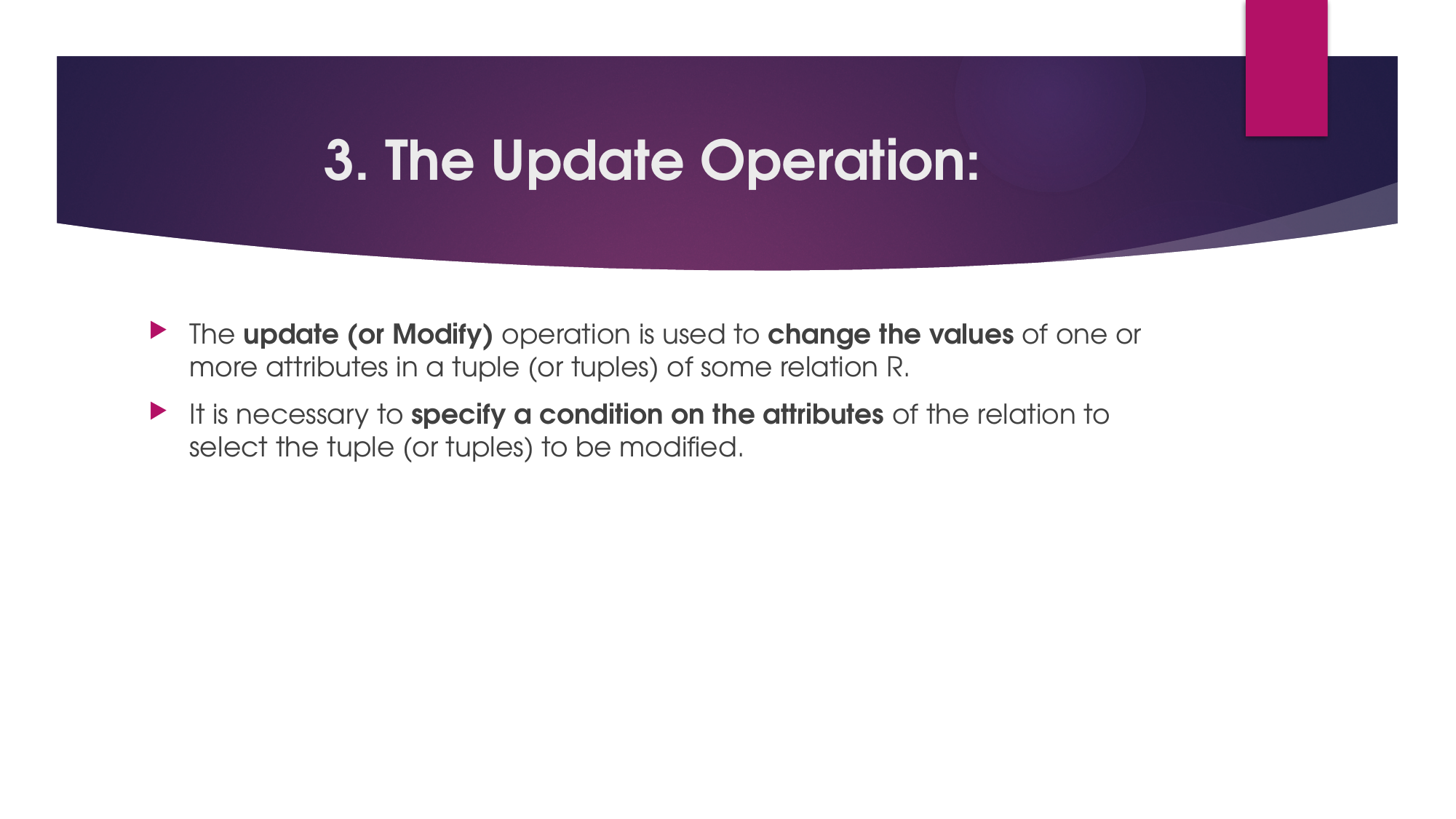

# 3. The Update Operation:
The update (or Modify) operation is used to change the values of one or more attributes in a tuple (or tuples) of some relation R.
It is necessary to specify a condition on the attributes of the relation to select the tuple (or tuples) to be modified.